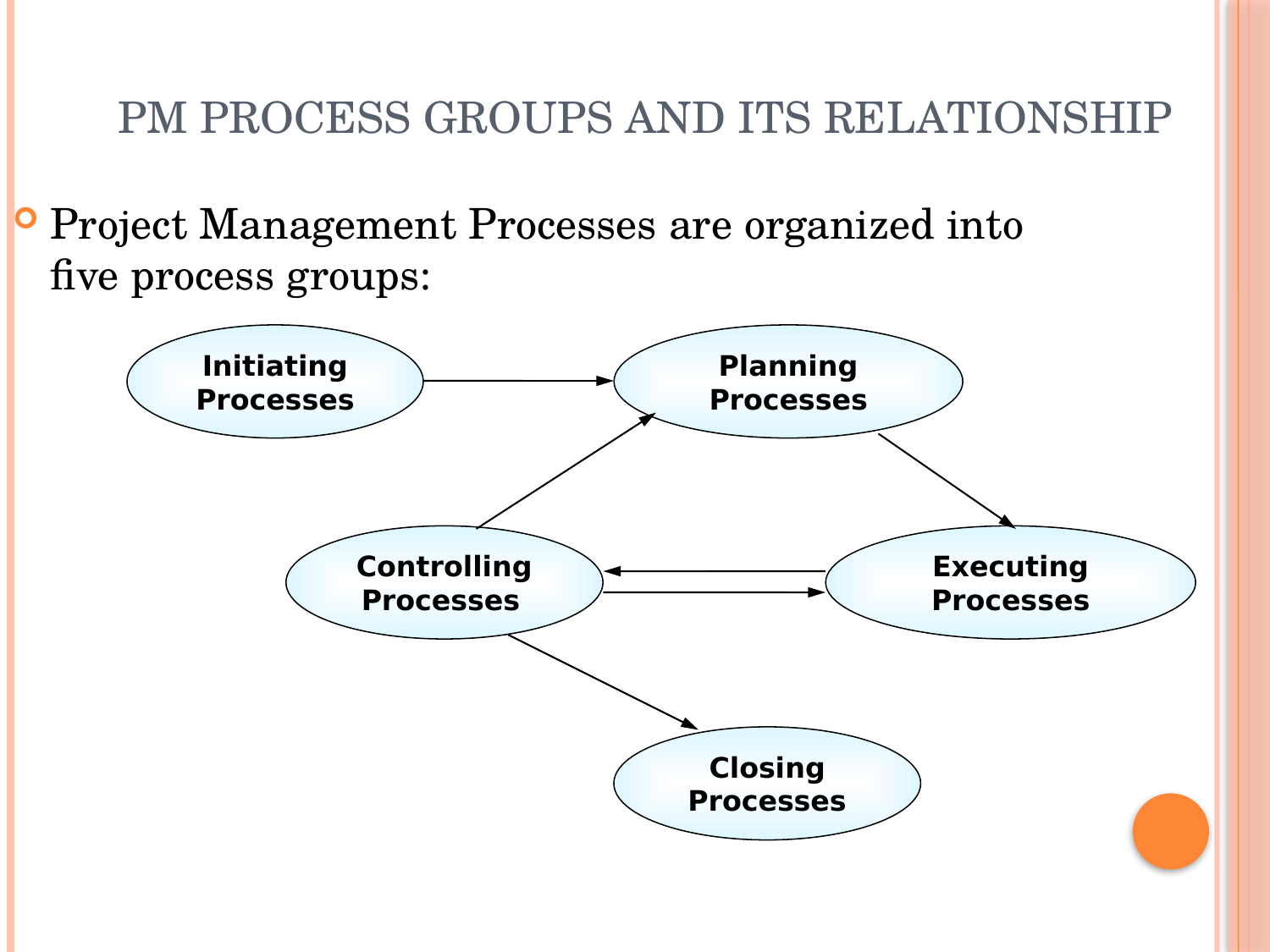

PM Process Groups and its relationship
Project Management Processes are organized into five process groups:
Initiating Processes
Planning Processes

Controlling Processes
Executing Processes

Closing Processes